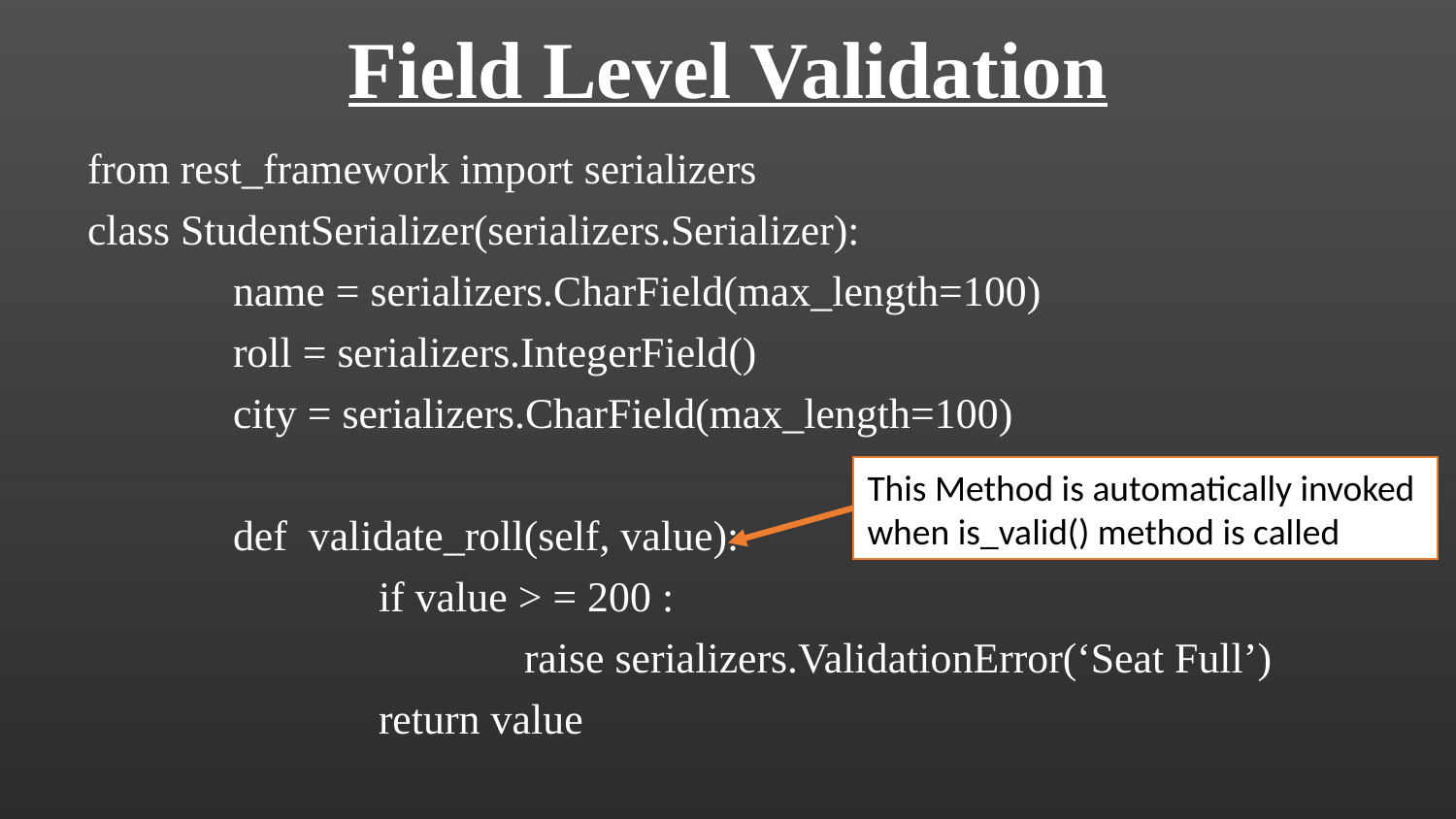

# Field Level Validation
from rest_framework import serializers
class StudentSerializer(serializers.Serializer):
	name = serializers.CharField(max_length=100)
	roll = serializers.IntegerField()
	city = serializers.CharField(max_length=100)

	def  validate_roll(self, value):
		if value > = 200 :
			raise serializers.ValidationError(‘Seat Full’)
		return value
This Method is automatically invoked
when is_valid() method is called